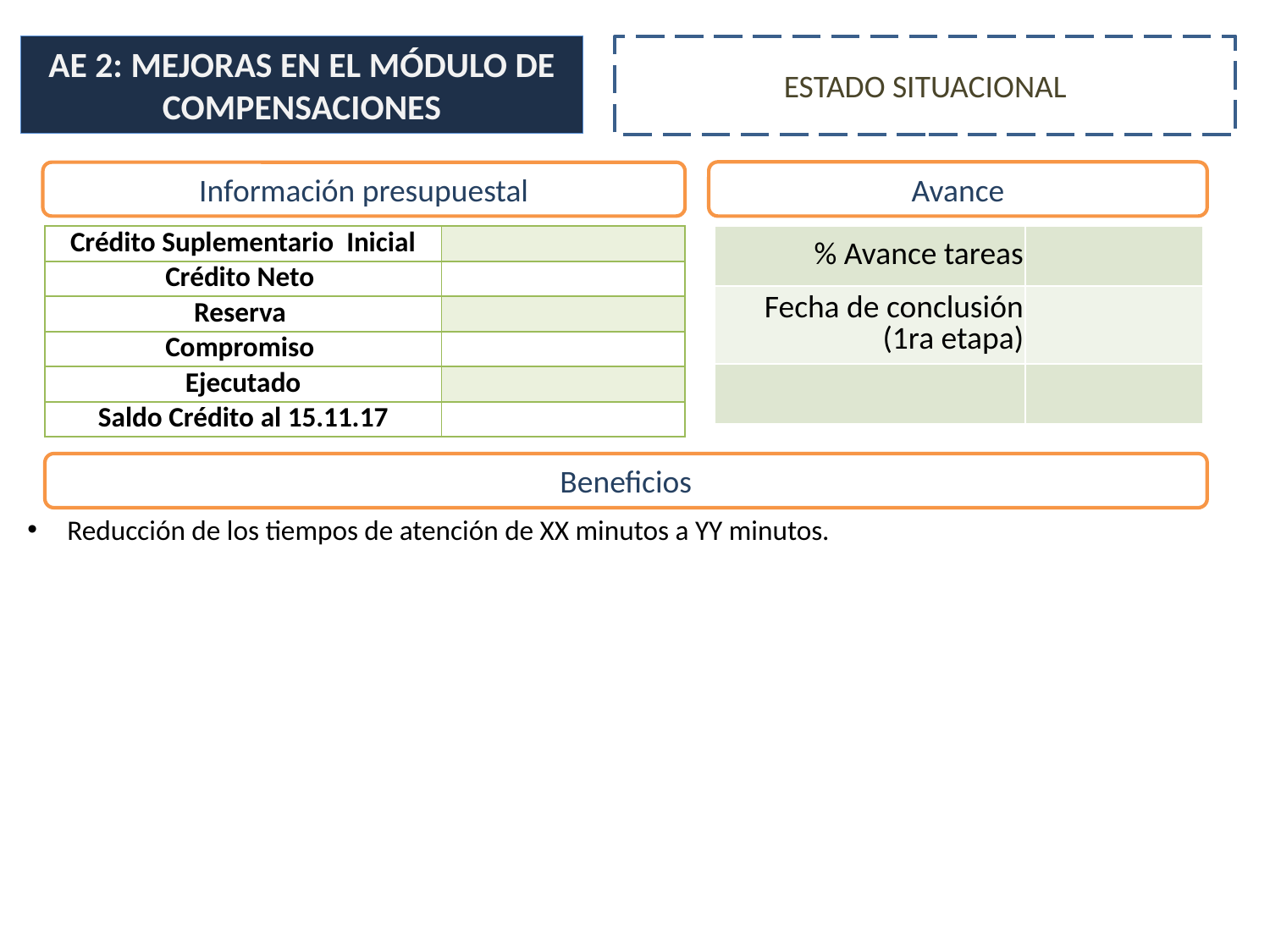

AE 2: MEJORAS EN EL MÓDULO DE COMPENSACIONES
ESTADO SITUACIONAL
Avance
Información presupuestal
| Crédito Suplementario Inicial |  |
| --- | --- |
| Crédito Neto |  |
| Reserva |  |
| Compromiso |  |
| Ejecutado |  |
| Saldo Crédito al 15.11.17 |  |
| % Avance tareas |  |
| --- | --- |
| Fecha de conclusión (1ra etapa) |  |
|  |  |
Beneficios
Reducción de los tiempos de atención de XX minutos a YY minutos.